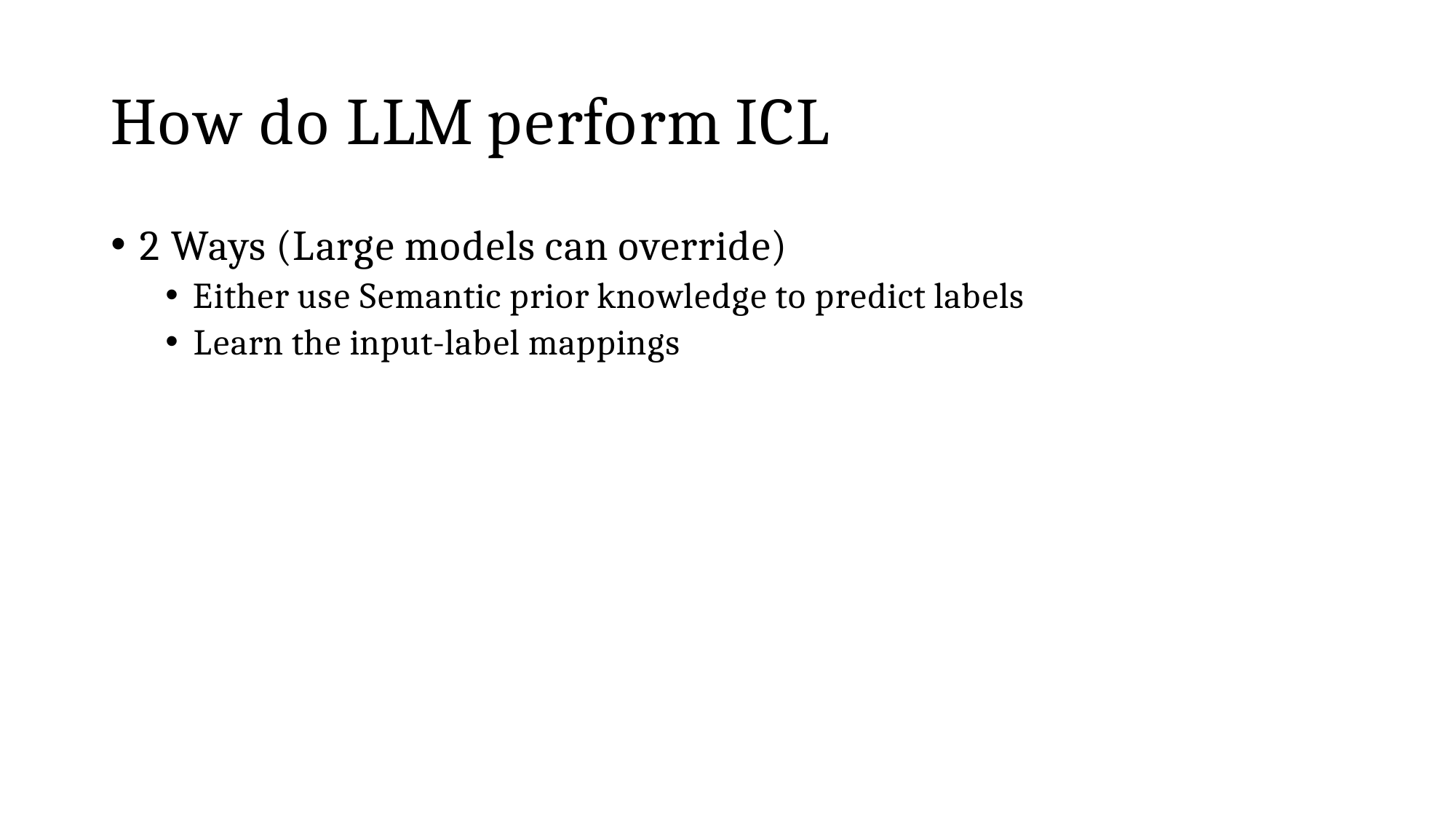

# How do LLM perform ICL
2 Ways (Large models can override)
Either use Semantic prior knowledge to predict labels
Learn the input-label mappings